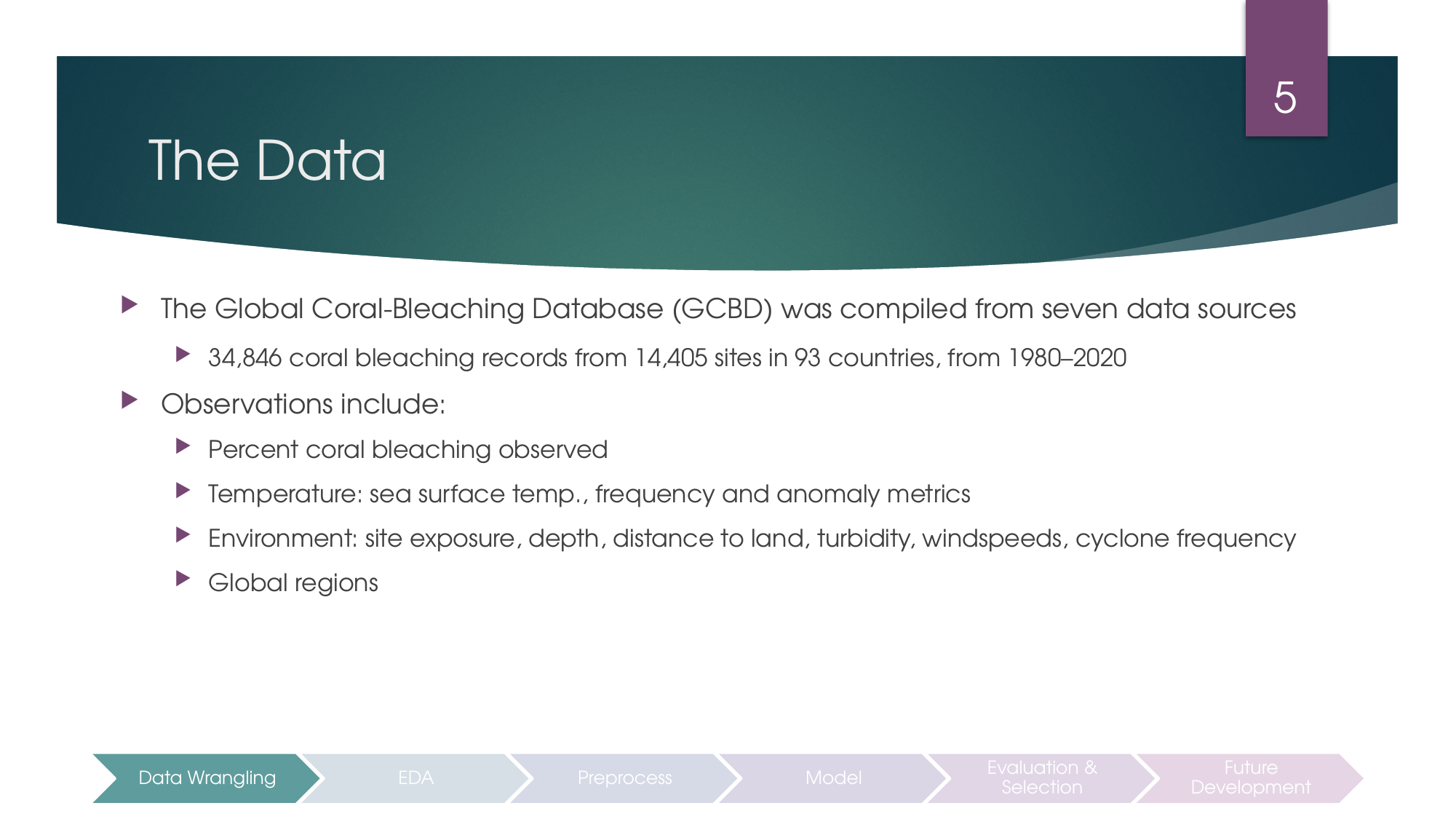

5
# The Data
The Global Coral-Bleaching Database (GCBD) was compiled from seven data sources
34,846 coral bleaching records from 14,405 sites in 93 countries, from 1980–2020
Observations include:
Percent coral bleaching observed
Temperature: sea surface temp., frequency and anomaly metrics
Environment: site exposure, depth, distance to land, turbidity, windspeeds, cyclone frequency
Global regions
Data Wrangling
EDA
Preprocess
Model
Evaluation & Selection
Future Development